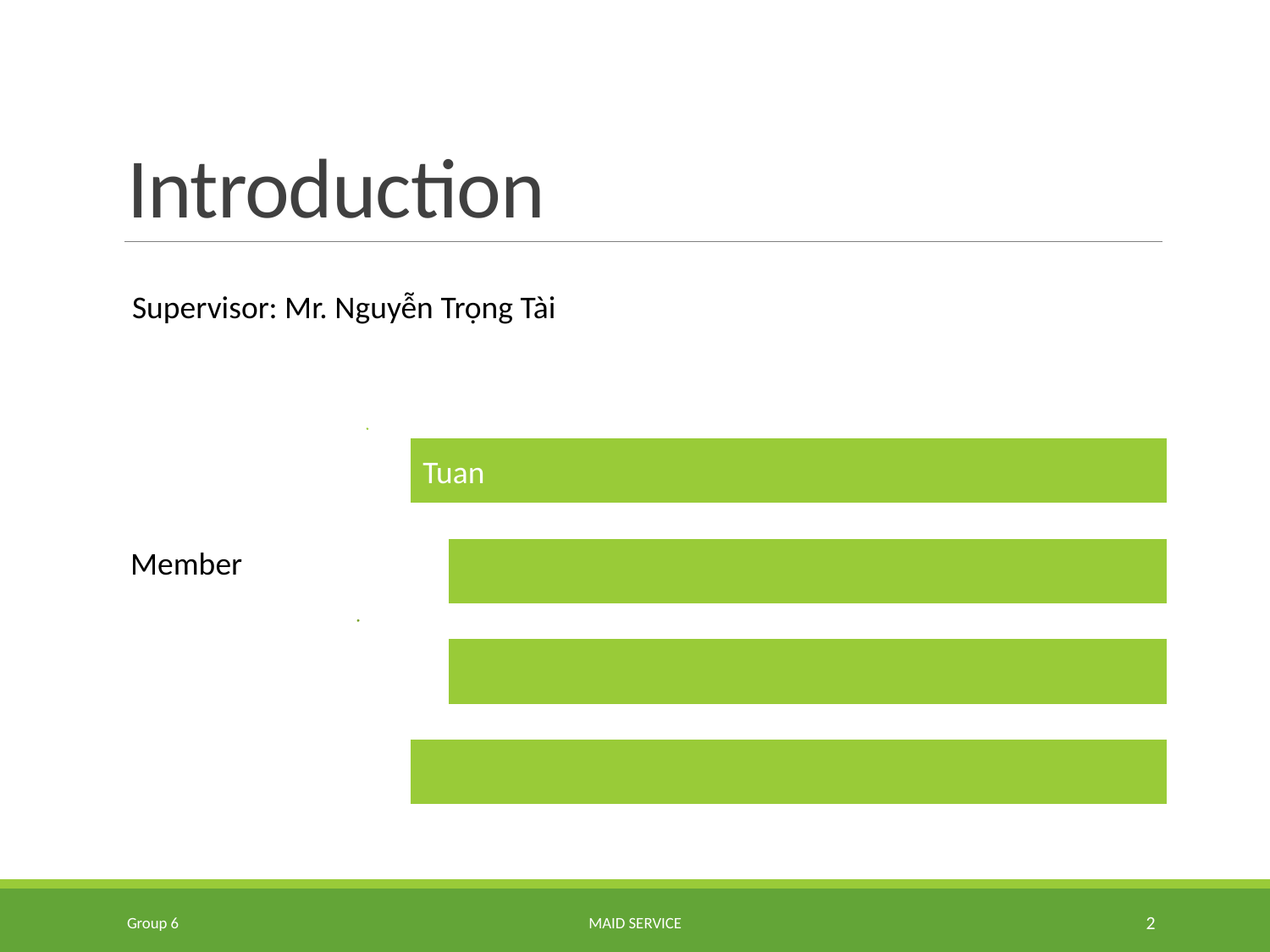

# Introduction
Supervisor: Mr. Nguyễn Trọng Tài
Tuan
Member
Group 6
Maid Service
2